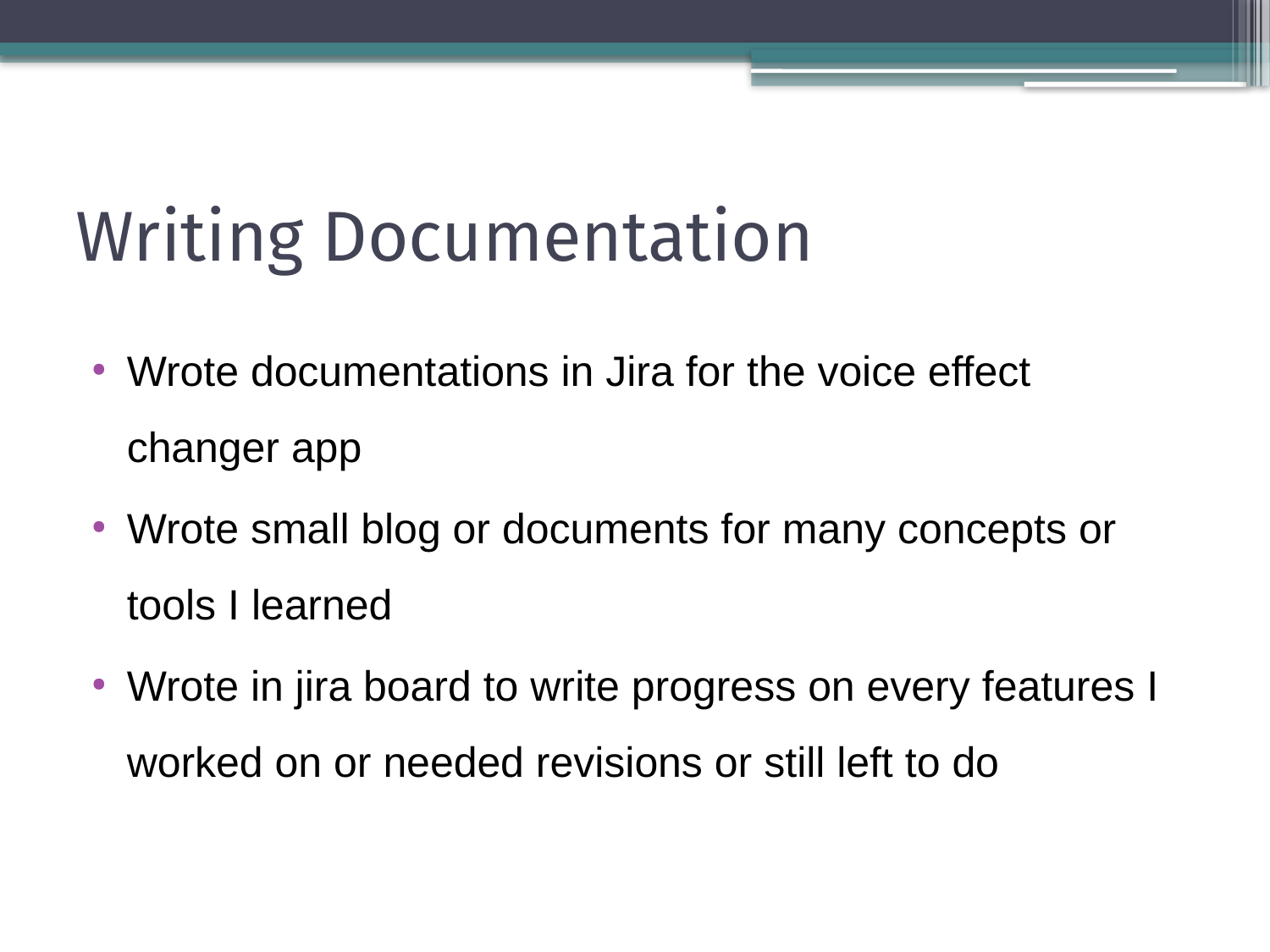

# Writing Documentation
Wrote documentations in Jira for the voice effect changer app
Wrote small blog or documents for many concepts or tools I learned
Wrote in jira board to write progress on every features I worked on or needed revisions or still left to do